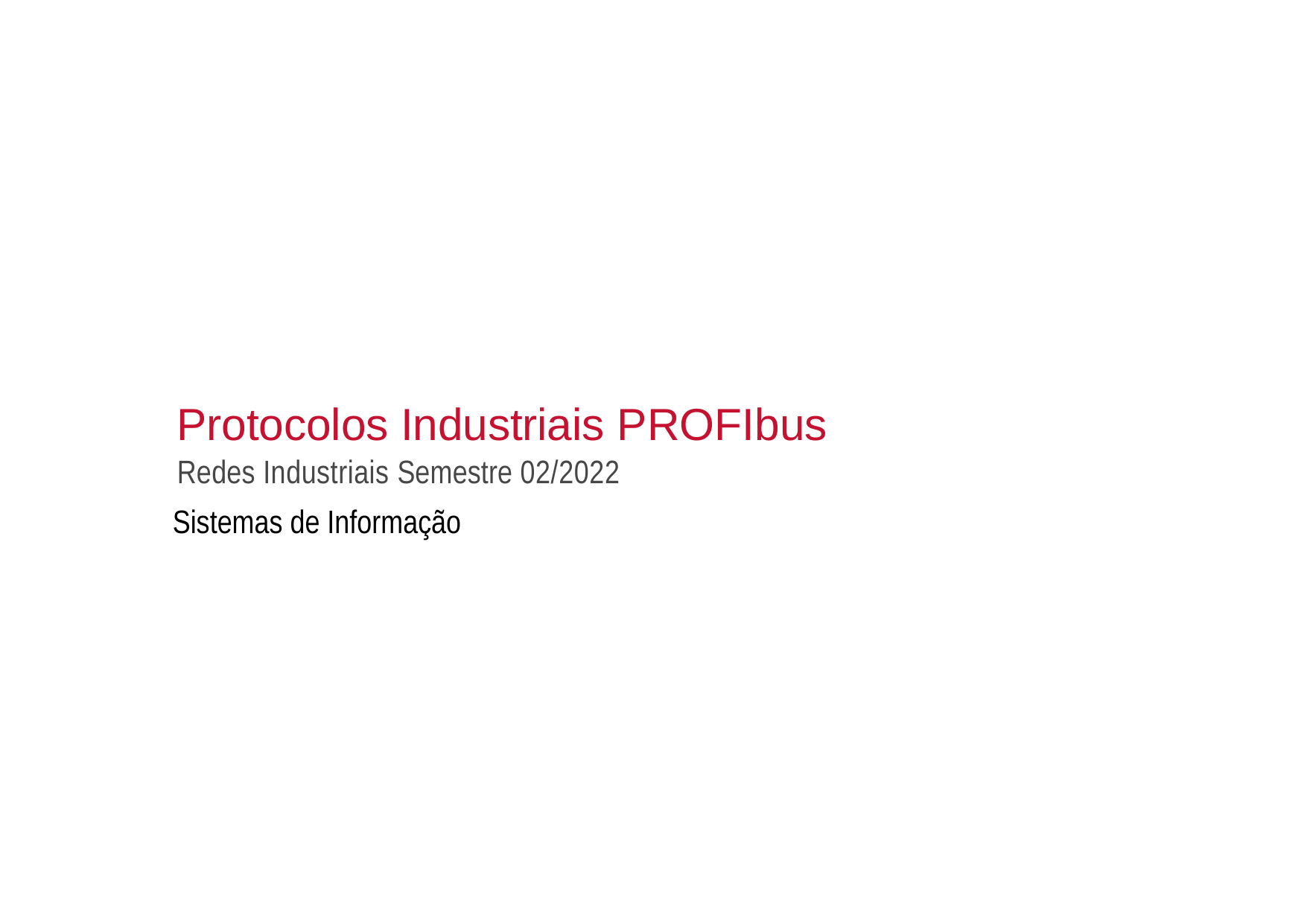

Protocolos Industriais PROFIbus
Redes Industriais Semestre 02/2022
Sistemas de Informação
FENG – ENGENHARIA DE CONTROLE E AUTOMAÇÃO